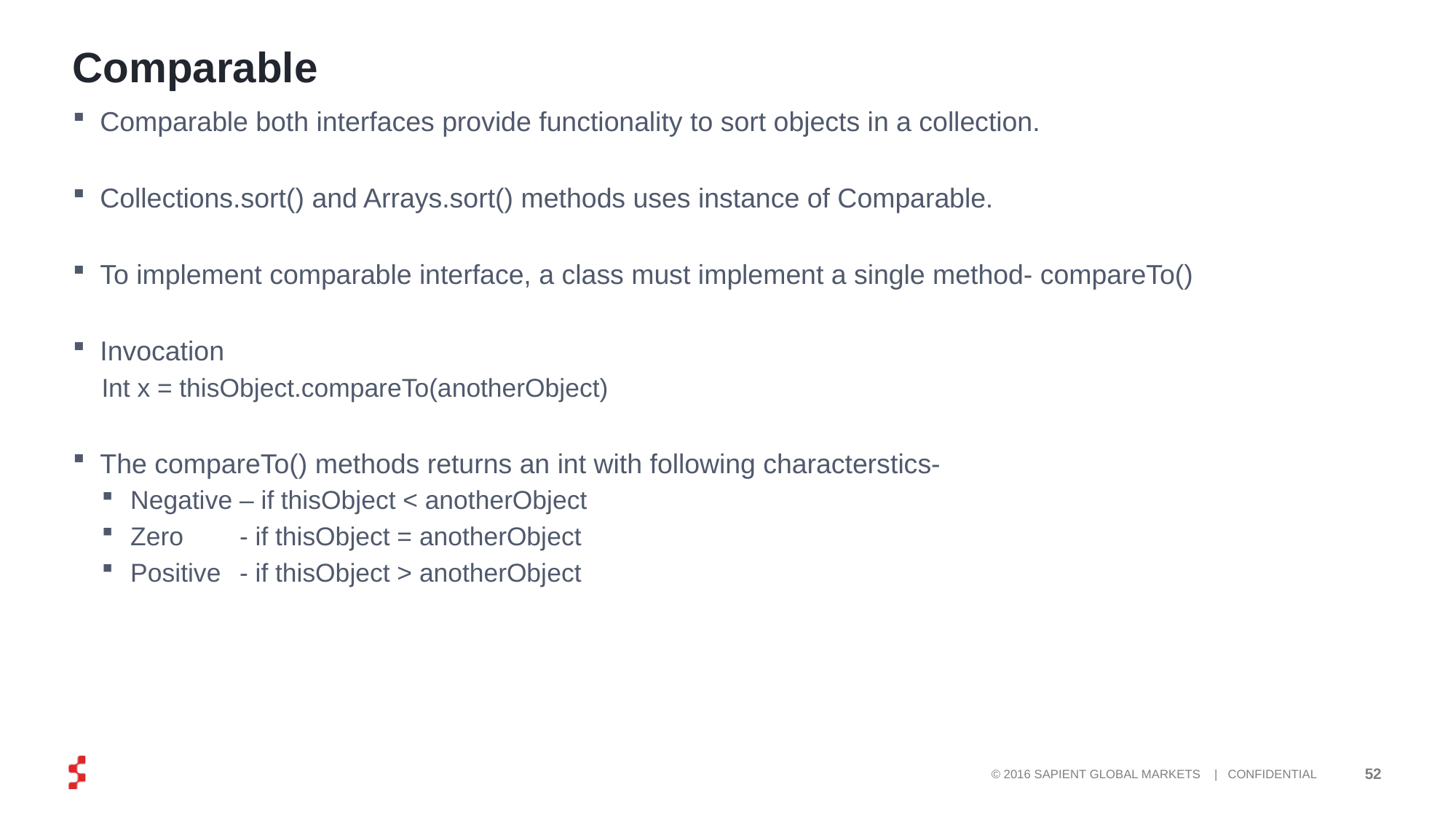

# Comparable
Comparable both interfaces provide functionality to sort objects in a collection.

Collections.sort() and Arrays.sort() methods uses instance of Comparable.

To implement comparable interface, a class must implement a single method- compareTo()

Invocation
Int x = thisObject.compareTo(anotherObject)

The compareTo() methods returns an int with following characterstics-
Negative – if thisObject < anotherObject
Zero 	- if thisObject = anotherObject
Positive	- if thisObject > anotherObject